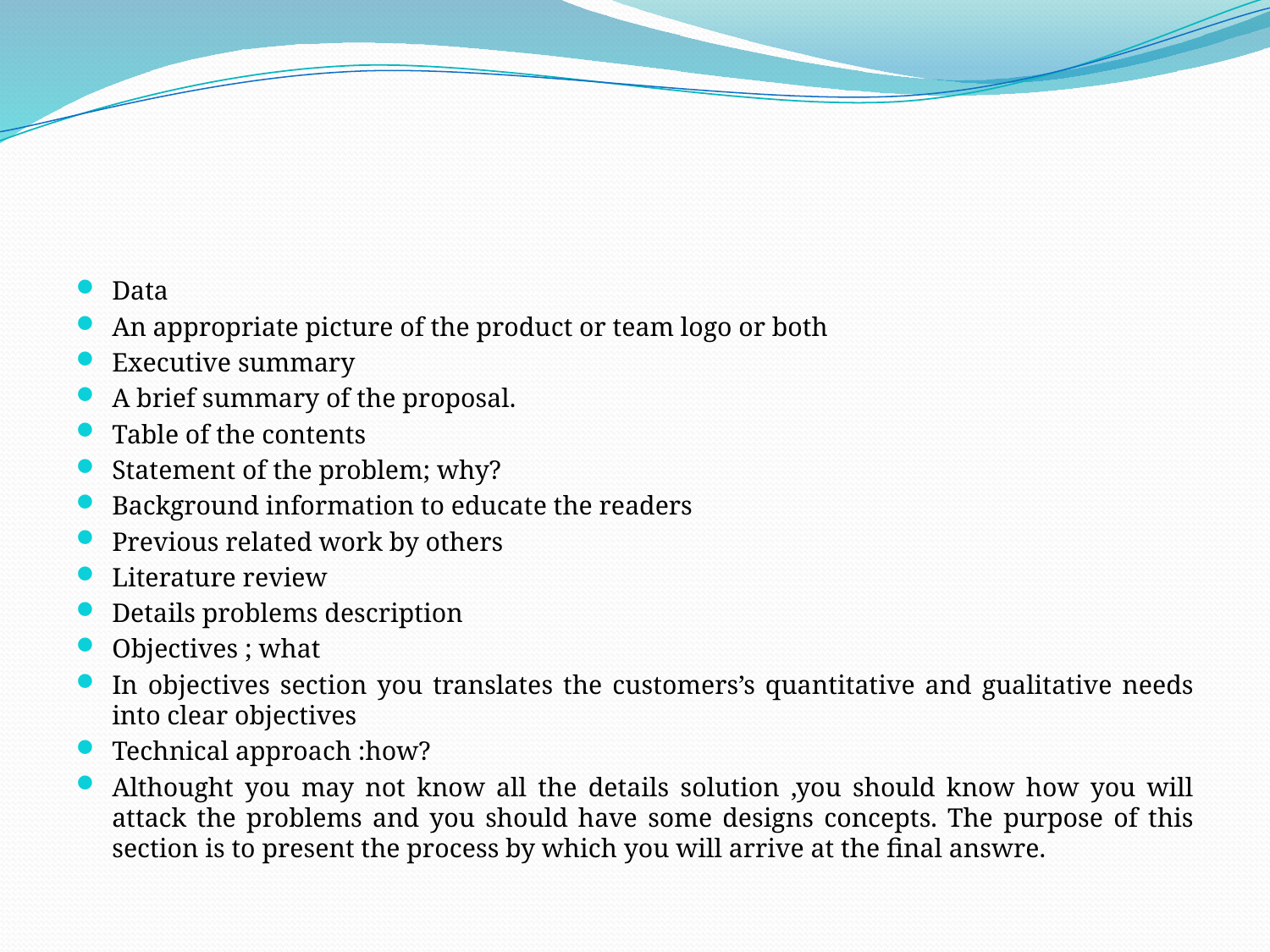

#
Data
An appropriate picture of the product or team logo or both
Executive summary
A brief summary of the proposal.
Table of the contents
Statement of the problem; why?
Background information to educate the readers
Previous related work by others
Literature review
Details problems description
Objectives ; what
In objectives section you translates the customers’s quantitative and gualitative needs into clear objectives
Technical approach :how?
Althought you may not know all the details solution ,you should know how you will attack the problems and you should have some designs concepts. The purpose of this section is to present the process by which you will arrive at the final answre.